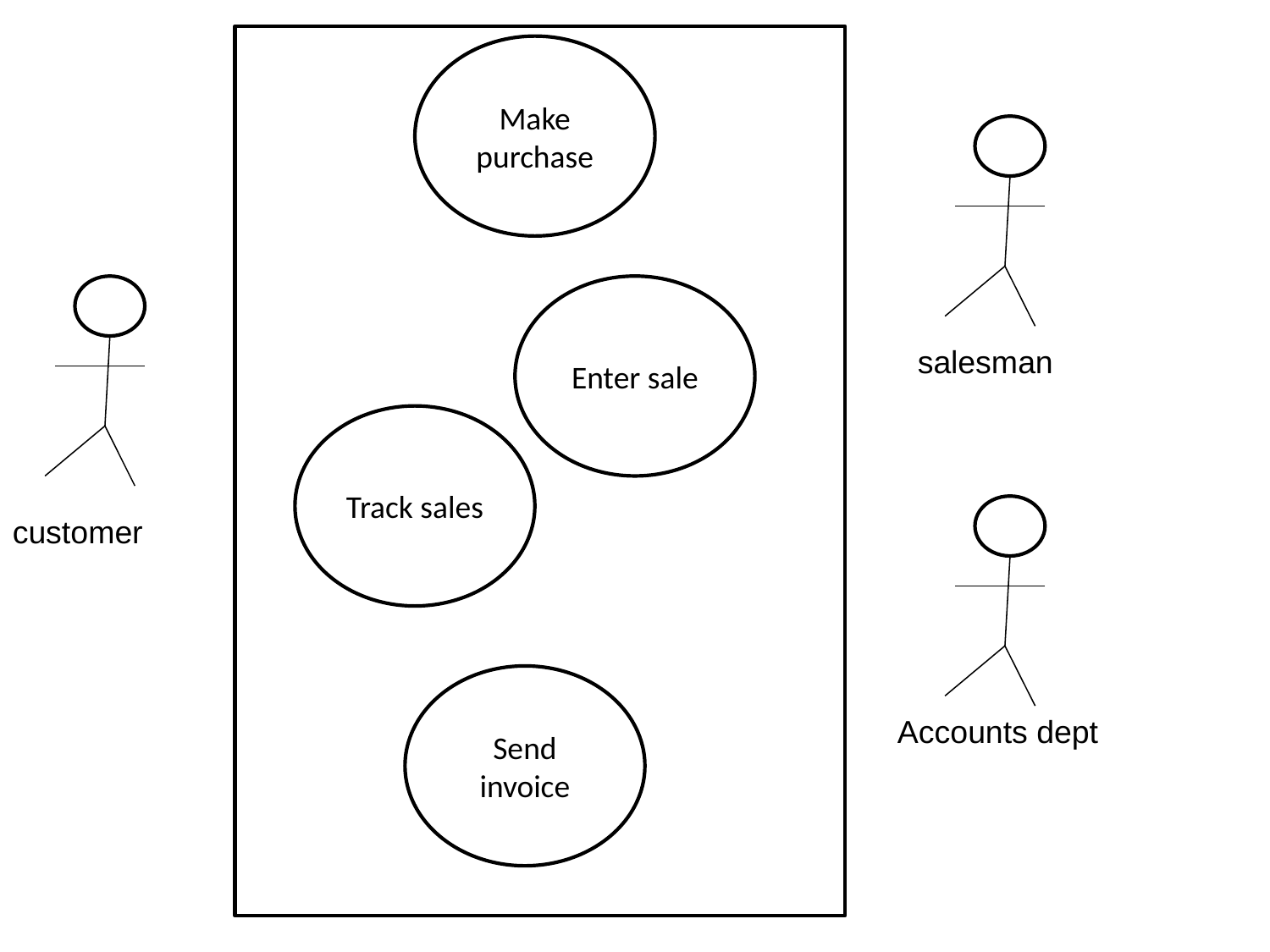

Make purchase

Enter sale
salesman
Track sales

customer
Send invoice
Accounts dept